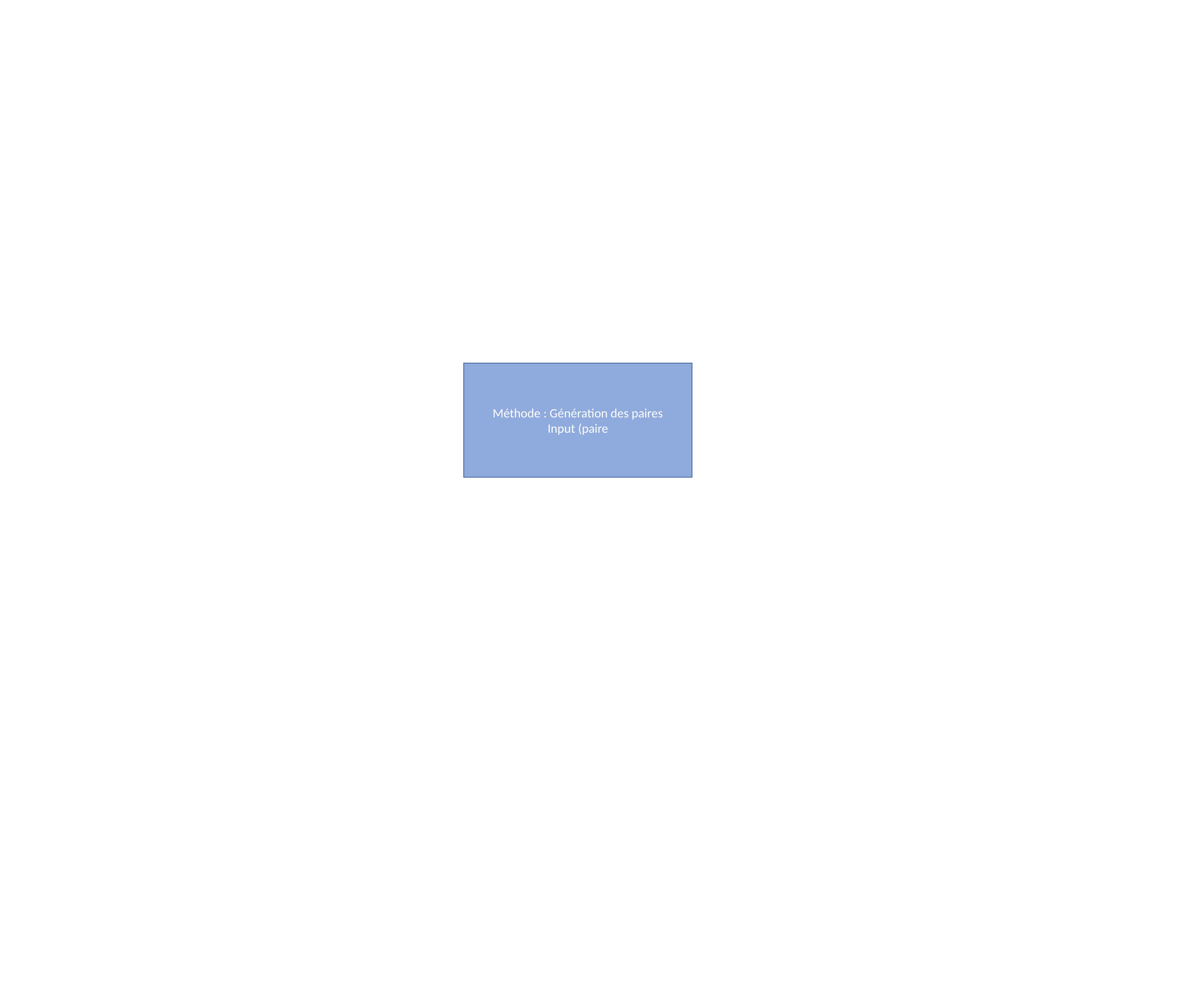

Méthode : Génération des paires
Input (paire